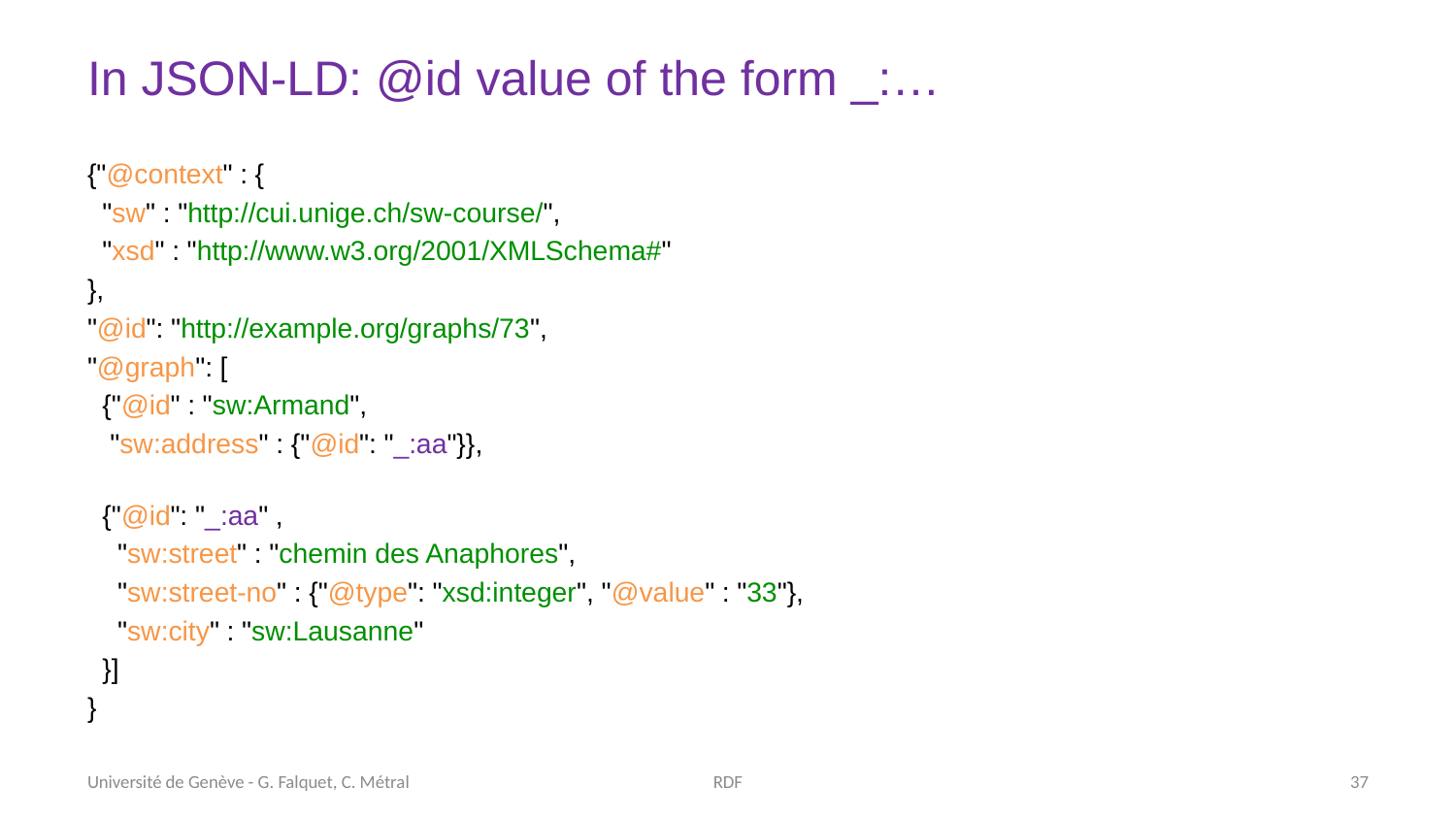

# In JSON-LD: @id value of the form _:…
{"@context" : {
  "sw" : "http://cui.unige.ch/sw-course/",
  "xsd" : "http://www.w3.org/2001/XMLSchema#"
},
"@id": "http://example.org/graphs/73",
"@graph": [
  {"@id" : "sw:Armand",
   "sw:address" : {"@id": "_:aa"}},
  {"@id": "_:aa" ,
    "sw:street" : "chemin des Anaphores",
    "sw:street-no" : {"@type": "xsd:integer", "@value" : "33"},
    "sw:city" : "sw:Lausanne"
  }]
}
Université de Genève - G. Falquet, C. Métral
RDF
37